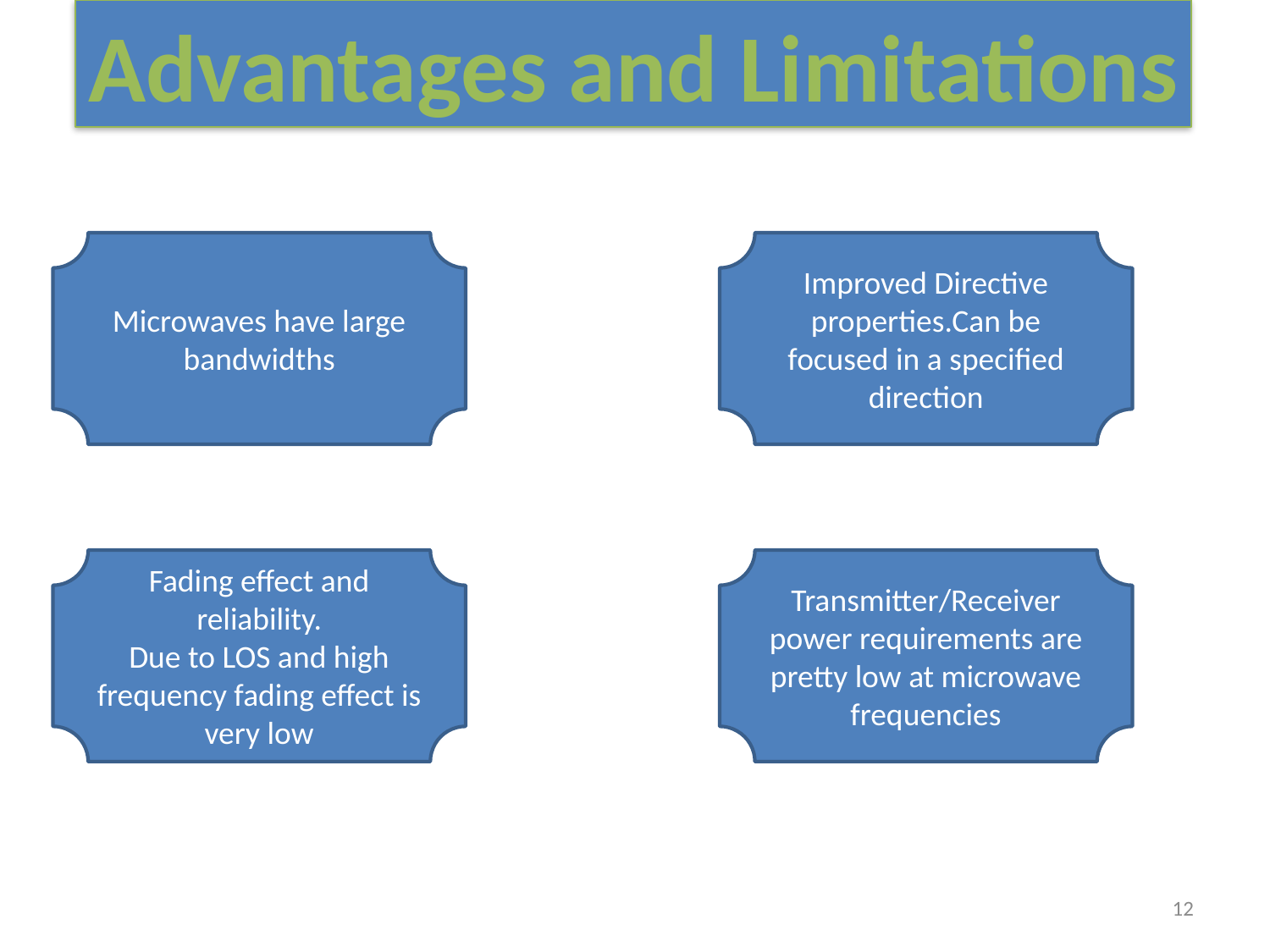

Advantages and Limitations
Microwaves have large bandwidths
Improved Directive properties.Can be focused in a specified direction
Fading effect and reliability.
Due to LOS and high frequency fading effect is very low
Transmitter/Receiver power requirements are pretty low at microwave frequencies
12